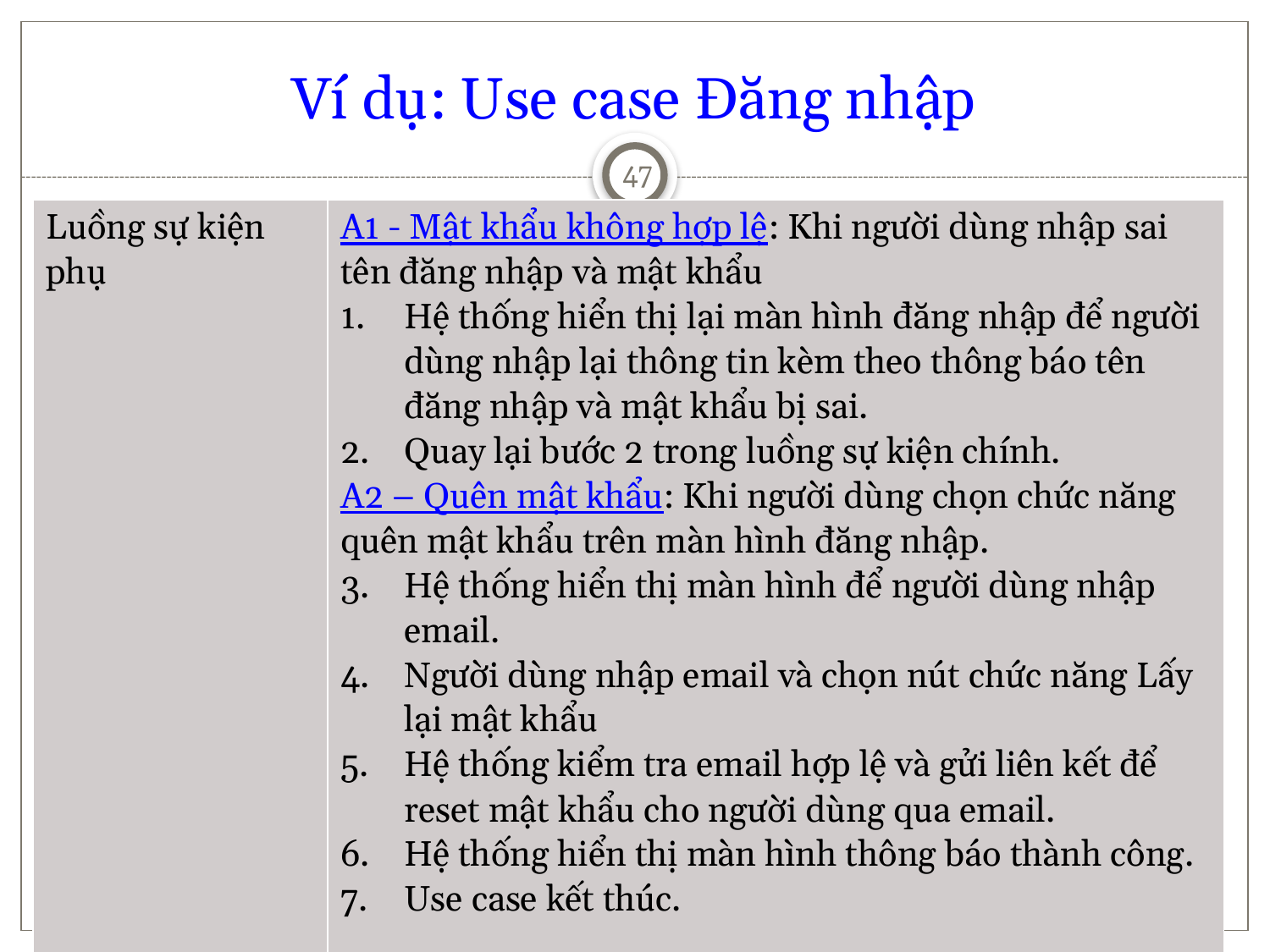

# Ví dụ: Use case Đăng nhập
47
| Luồng sự kiện phụ | A1 - Mật khẩu không hợp lệ: Khi người dùng nhập sai tên đăng nhập và mật khẩu Hệ thống hiển thị lại màn hình đăng nhập để người dùng nhập lại thông tin kèm theo thông báo tên đăng nhập và mật khẩu bị sai. Quay lại bước 2 trong luồng sự kiện chính. A2 – Quên mật khẩu: Khi người dùng chọn chức năng quên mật khẩu trên màn hình đăng nhập. Hệ thống hiển thị màn hình để người dùng nhập email. Người dùng nhập email và chọn nút chức năng Lấy lại mật khẩu Hệ thống kiểm tra email hợp lệ và gửi liên kết để reset mật khẩu cho người dùng qua email. Hệ thống hiển thị màn hình thông báo thành công. Use case kết thúc. |
| --- | --- |